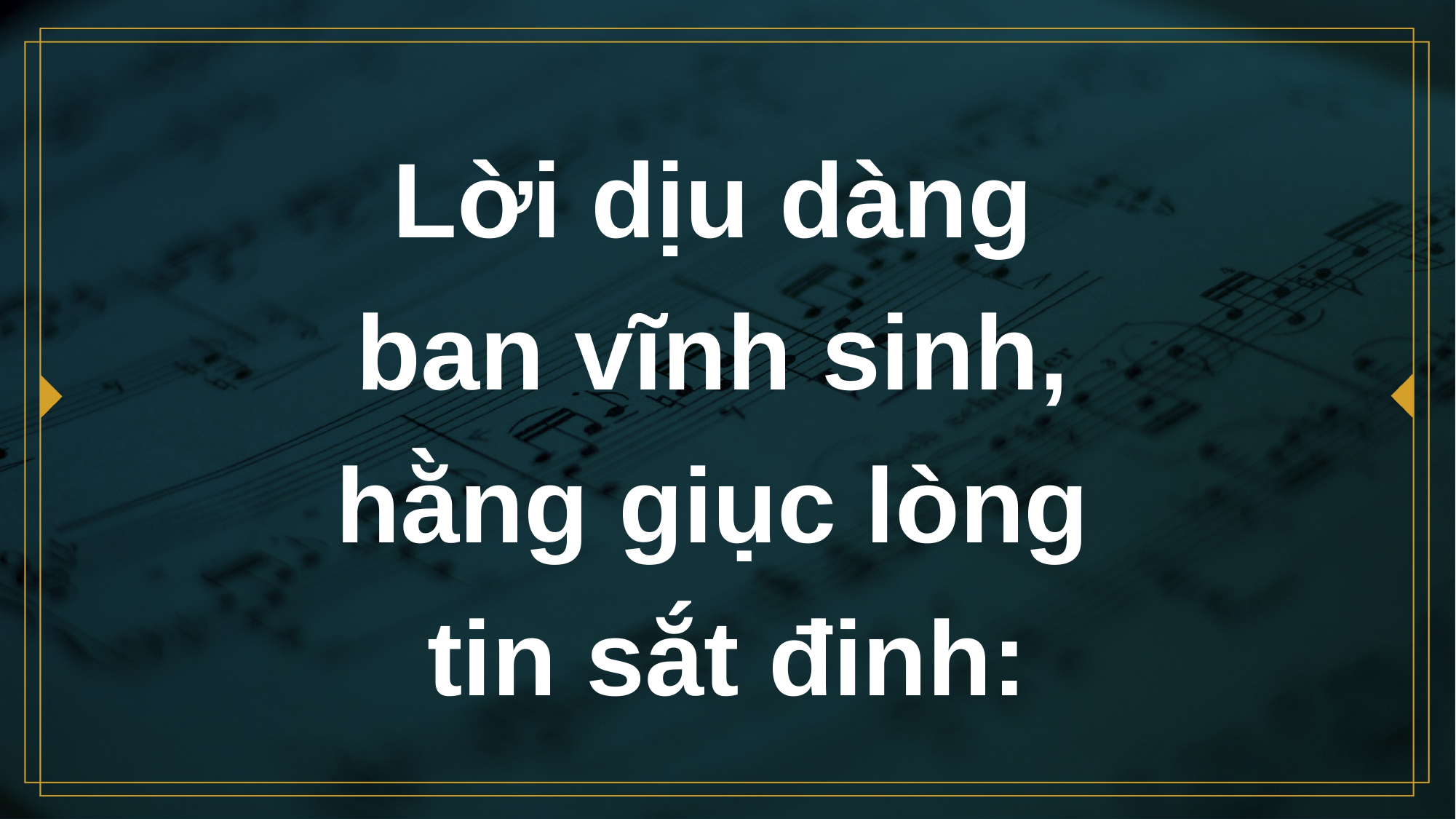

# Lời dịu dàng ban vĩnh sinh, hằng giục lòng tin sắt đinh: